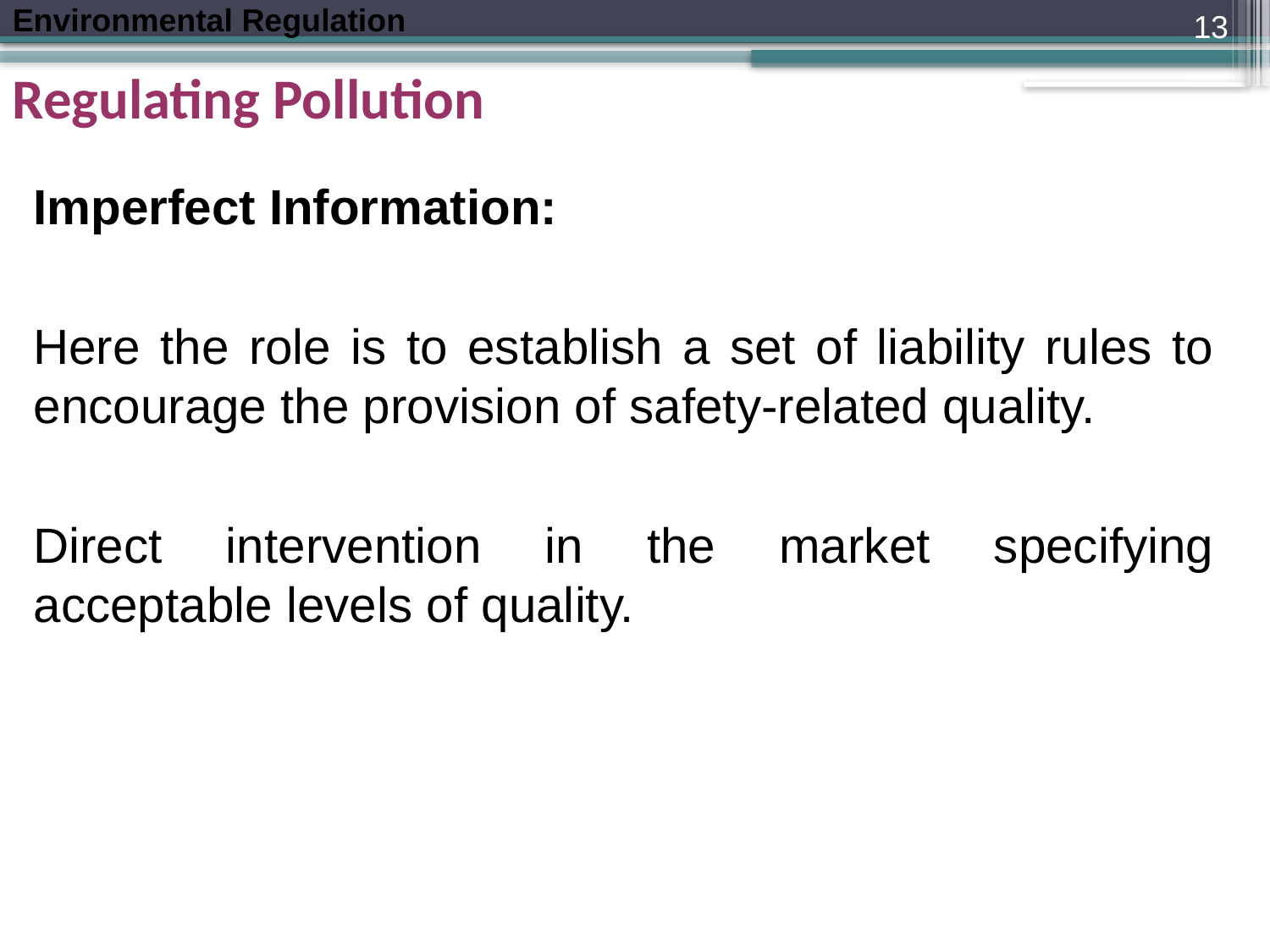

13
Regulating Pollution
Imperfect Information:

Here the role is to establish a set of liability rules to encourage the provision of safety-related quality.

Direct intervention in the market specifying acceptable levels of quality.